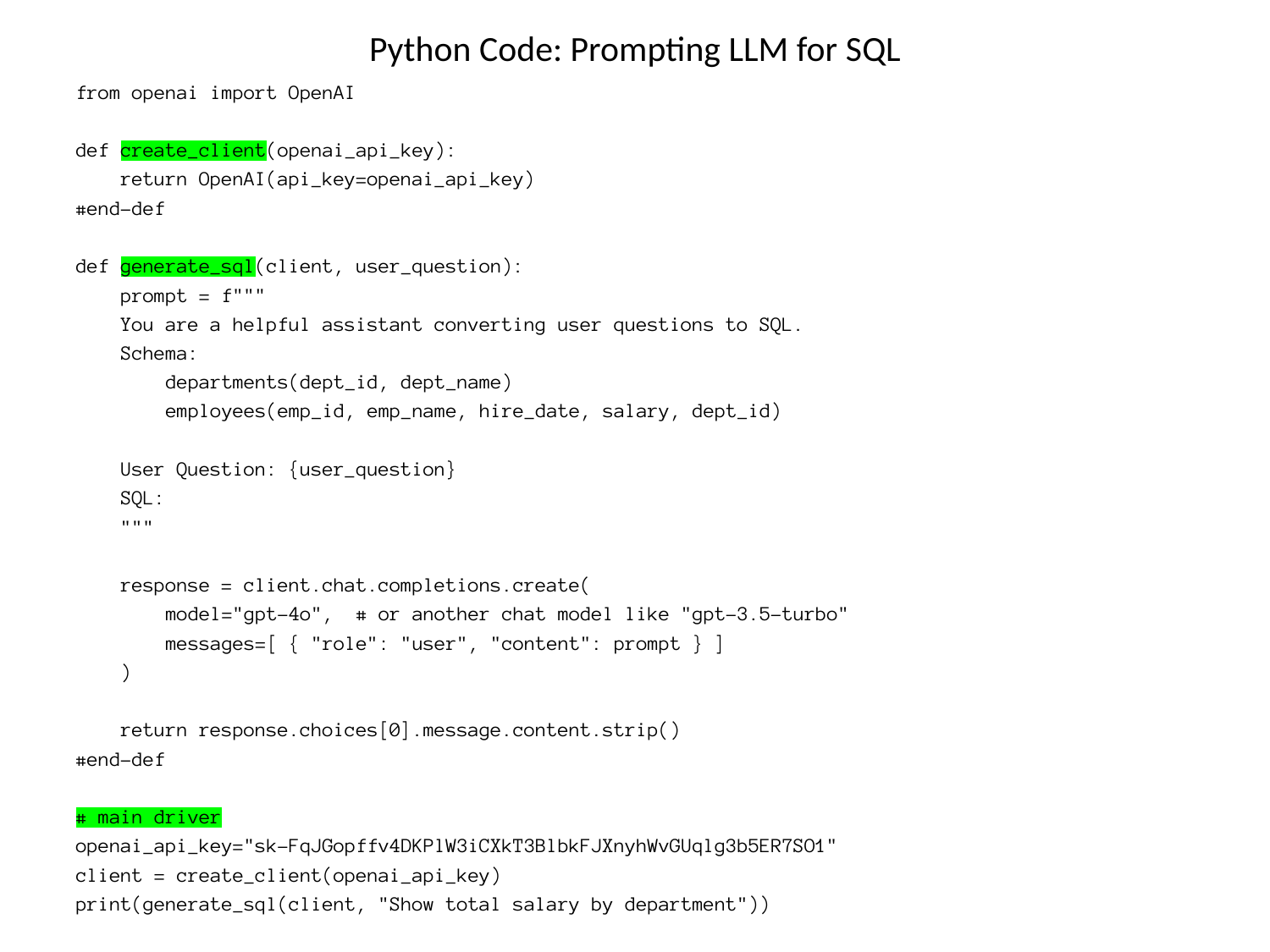

# Python Code: Prompting LLM for SQL
from openai import OpenAI

def create_client(openai_api_key):
    return OpenAI(api_key=openai_api_key)
#end-def

def generate_sql(client, user_question):
    prompt = f"""
    You are a helpful assistant converting user questions to SQL.
    Schema:
        departments(dept_id, dept_name)
        employees(emp_id, emp_name, hire_date, salary, dept_id)

    User Question: {user_question}
    SQL:
    """

    response = client.chat.completions.create(
        model="gpt-4o",  # or another chat model like "gpt-3.5-turbo"
        messages=[ { "role": "user", "content": prompt } ]
    )

    return response.choices[0].message.content.strip()
#end-def

# main driver
openai_api_key="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"
client = create_client(openai_api_key)
print(generate_sql(client, "Show total salary by department"))